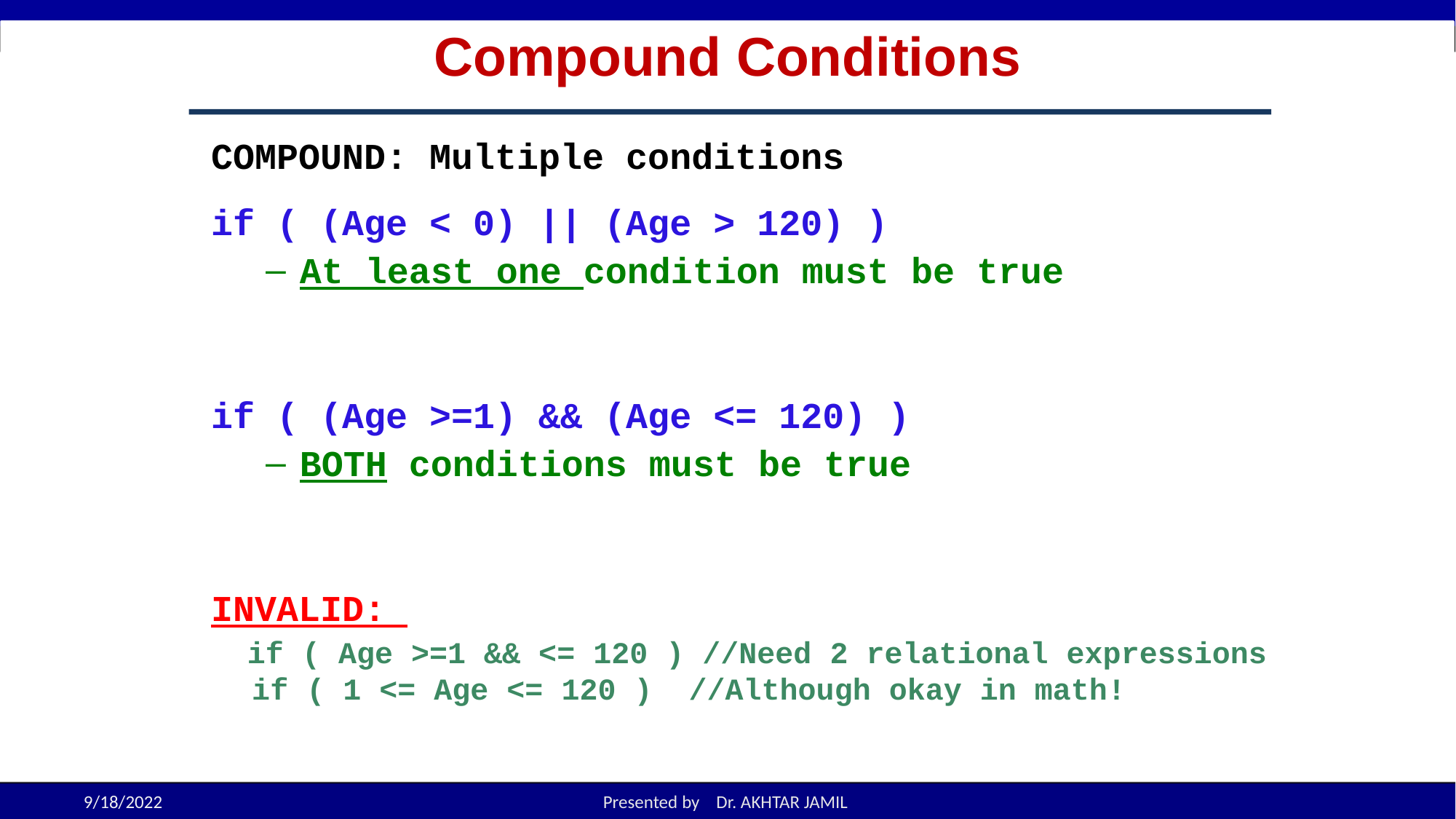

# Compound Conditions

COMPOUND: Multiple conditions
if ( (Age < 0) || (Age > 120) )
At least one condition must be true

if ( (Age >=1) && (Age <= 120) )
BOTH conditions must be true

INVALID:
  if ( Age >=1 && <= 120 ) //Need 2 relational expressions   if ( 1 <= Age <= 120 )  //Although okay in math!
4-34
9/18/2022
Presented by    Dr. AKHTAR JAMIL